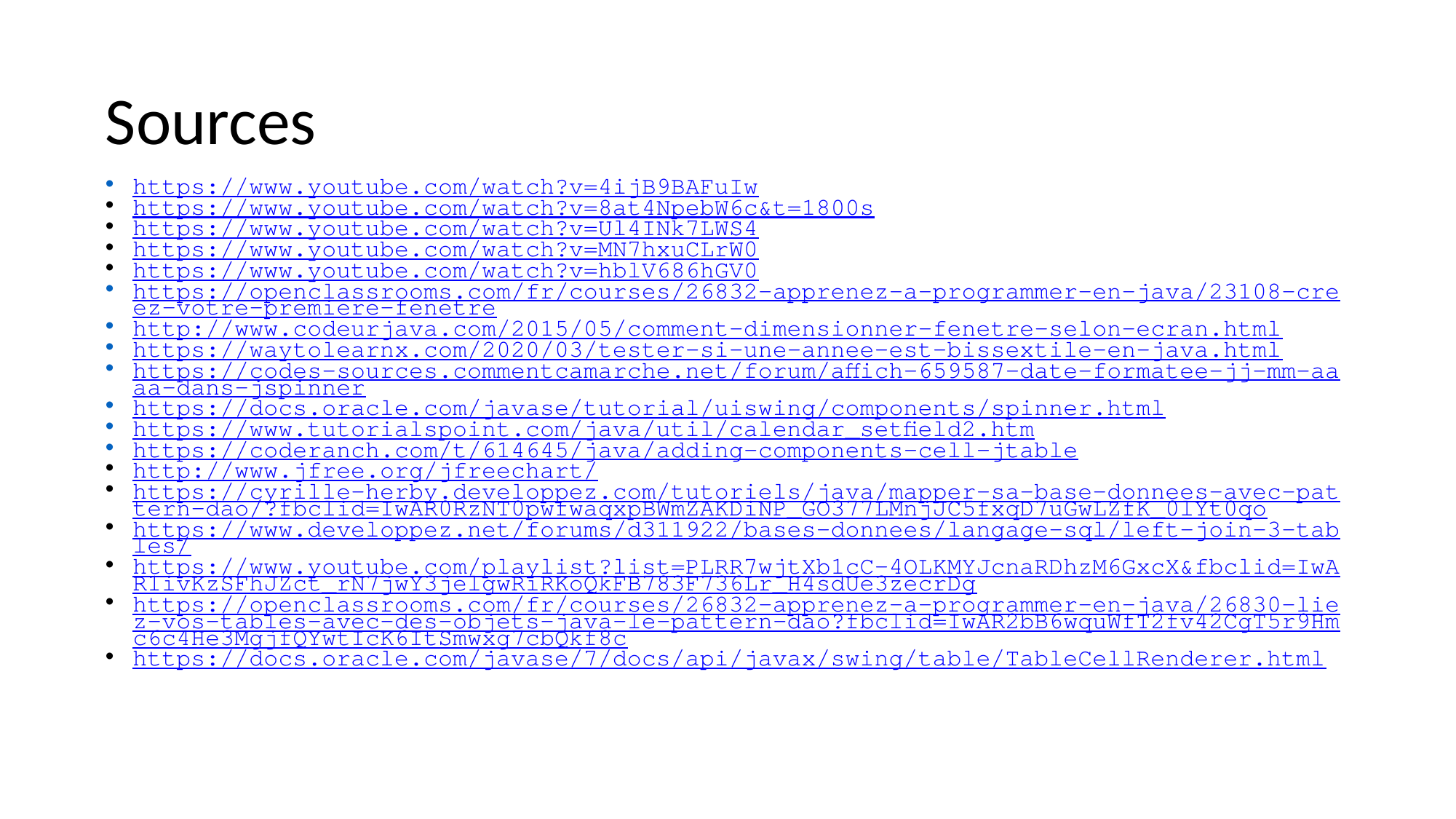

# Sources
https://www.youtube.com/watch?v=4ijB9BAFuIw
https://www.youtube.com/watch?v=8at4NpebW6c&t=1800s
https://www.youtube.com/watch?v=Ul4INk7LWS4
https://www.youtube.com/watch?v=MN7hxuCLrW0
https://www.youtube.com/watch?v=hblV686hGV0
https://openclassrooms.com/fr/courses/26832-apprenez-a-programmer-en-java/23108-creez-votre-premiere-fenetre
http://www.codeurjava.com/2015/05/comment-dimensionner-fenetre-selon-ecran.html
https://waytolearnx.com/2020/03/tester-si-une-annee-est-bissextile-en-java.html
https://codes-sources.commentcamarche.net/forum/affich-659587-date-formatee-jj-mm-aaaa-dans-jspinner
https://docs.oracle.com/javase/tutorial/uiswing/components/spinner.html
https://www.tutorialspoint.com/java/util/calendar_setfield2.htm
https://coderanch.com/t/614645/java/adding-components-cell-jtable
http://www.jfree.org/jfreechart/
https://cyrille-herby.developpez.com/tutoriels/java/mapper-sa-base-donnees-avec-pattern-dao/?fbclid=IwAR0RzNT0pwfwaqxpBWmZAKDiNP_GO377LMnjJC5fxqD7uGwLZfK_0lYt0qo
https://www.developpez.net/forums/d311922/bases-donnees/langage-sql/left-join-3-tables/
https://www.youtube.com/playlist?list=PLRR7wjtXb1cC-4OLKMYJcnaRDhzM6GxcX&fbclid=IwAR1ivKzSFhJZct_rN7jwY3jelgwRiRKoQkFB783F736Lr_H4sdUe3zecrDg
https://openclassrooms.com/fr/courses/26832-apprenez-a-programmer-en-java/26830-liez-vos-tables-avec-des-objets-java-le-pattern-dao?fbclid=IwAR2bB6wquWfT2fv42CgT5r9Hmc6c4He3MgjfQYwtIcK6ItSmwxg7cbQkf8c
https://docs.oracle.com/javase/7/docs/api/javax/swing/table/TableCellRenderer.html